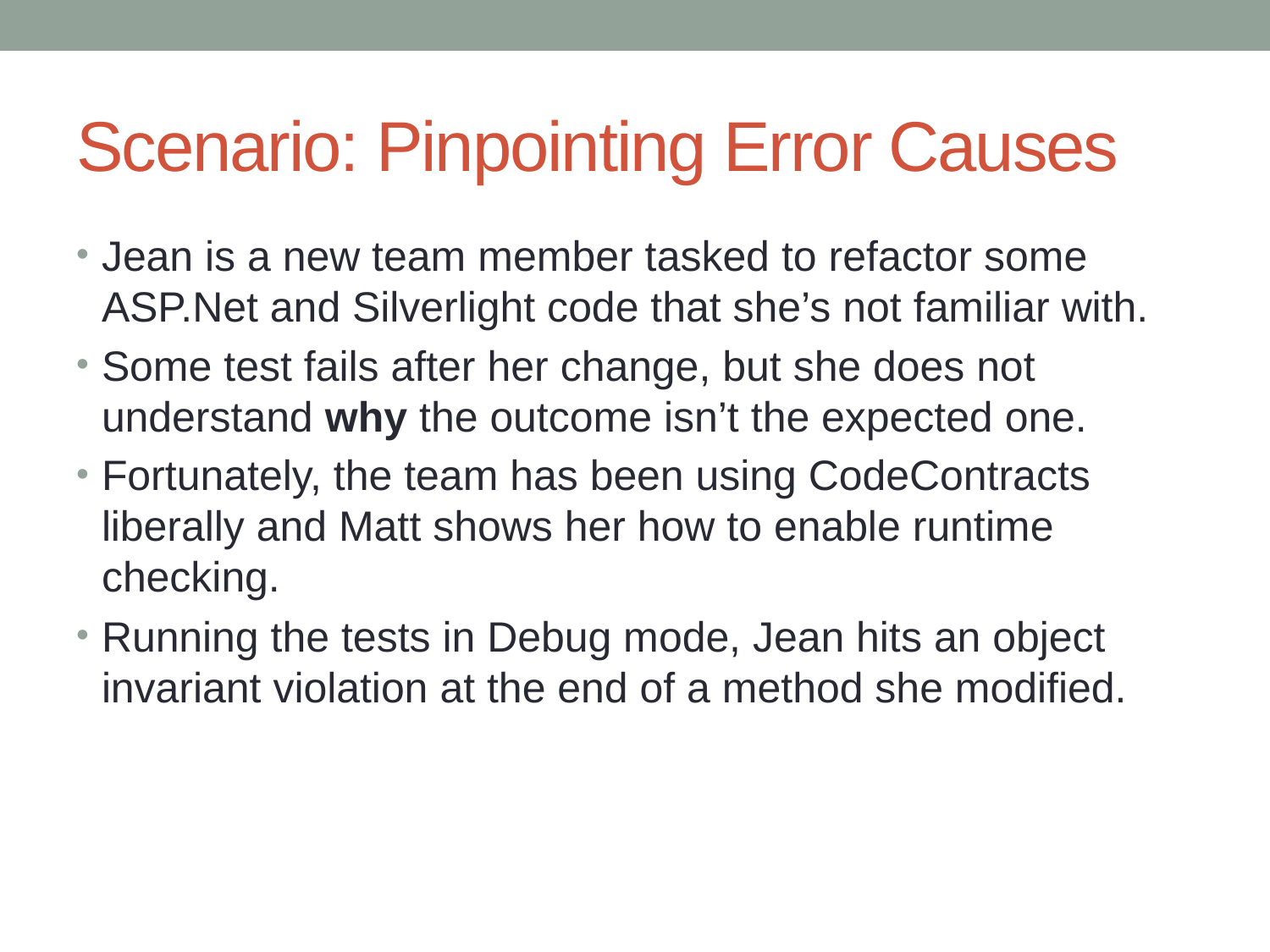

# Scenario: Pinpointing Error Causes
Jean is a new team member tasked to refactor some ASP.Net and Silverlight code that she’s not familiar with.
Some test fails after her change, but she does not understand why the outcome isn’t the expected one.
Fortunately, the team has been using CodeContracts liberally and Matt shows her how to enable runtime checking.
Running the tests in Debug mode, Jean hits an object invariant violation at the end of a method she modified.